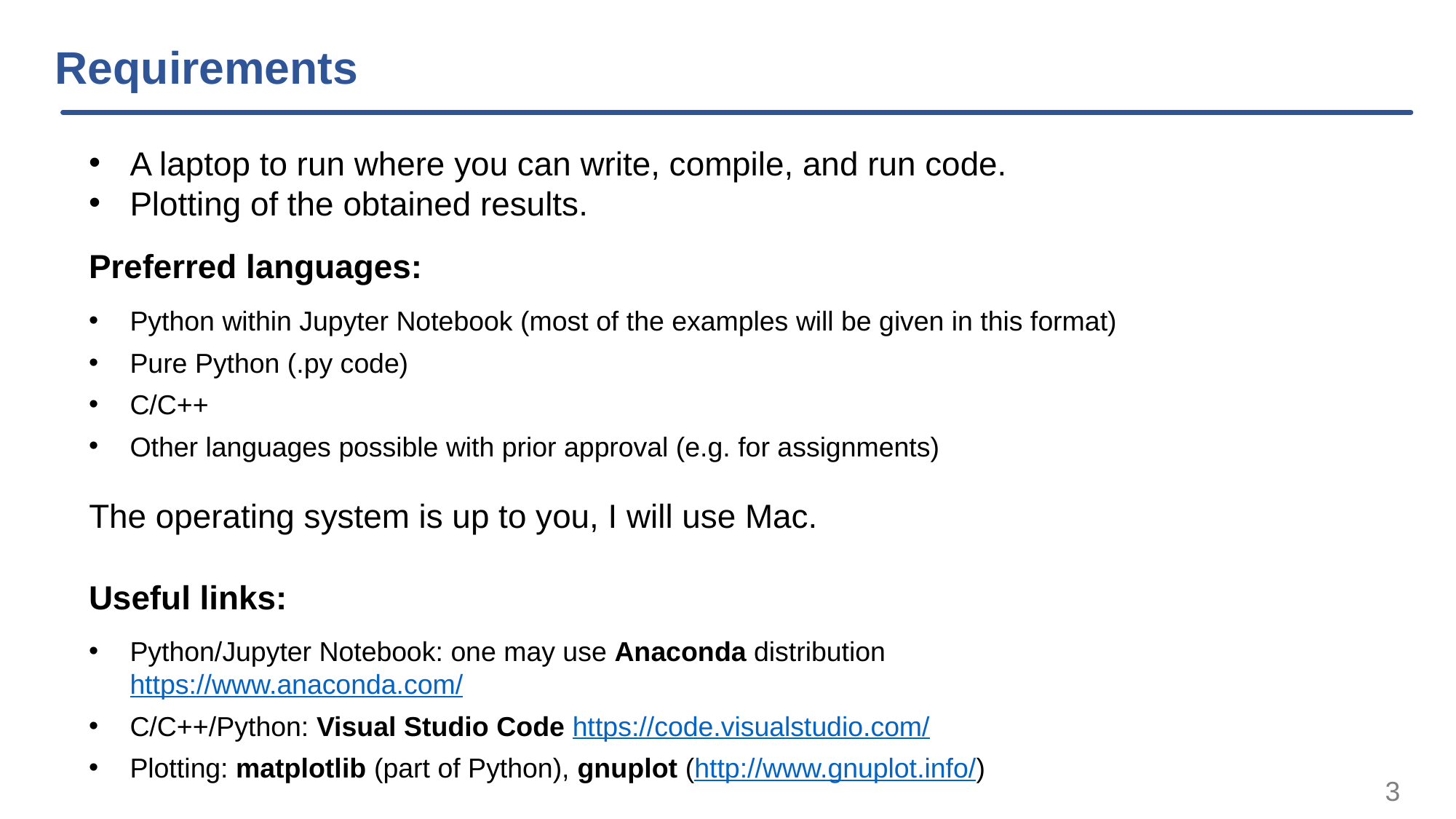

# Requirements
A laptop to run where you can write, compile, and run code.
Plotting of the obtained results.

Preferred languages:
Python within Jupyter Notebook (most of the examples will be given in this format)
Pure Python (.py code)
C/C++
Other languages possible with prior approval (e.g. for assignments)
The operating system is up to you, I will use Mac.
Useful links:
Python/Jupyter Notebook: one may use Anaconda distribution https://www.anaconda.com/
C/C++/Python: Visual Studio Code https://code.visualstudio.com/
Plotting: matplotlib (part of Python), gnuplot (http://www.gnuplot.info/)
3